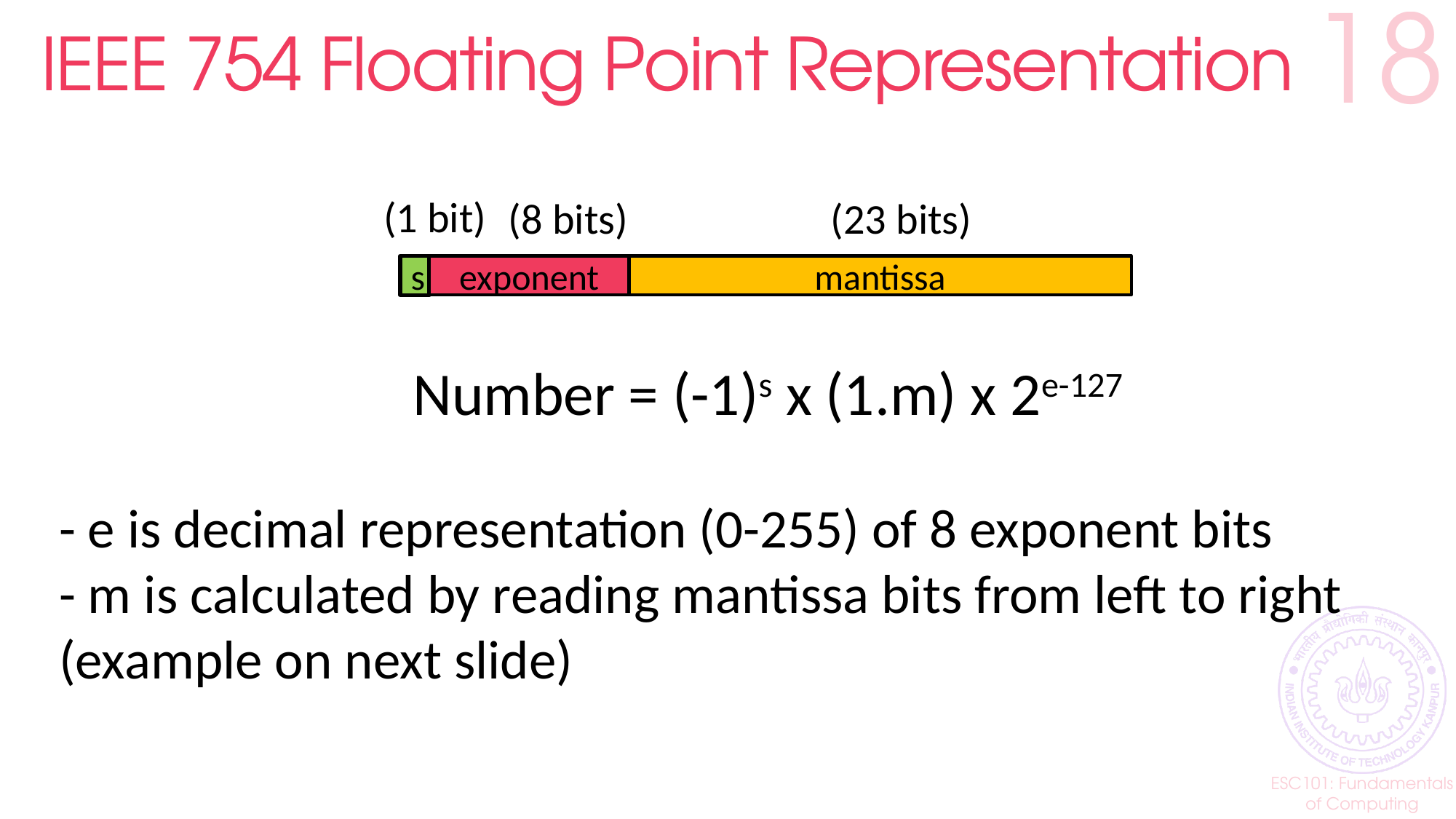

# IEEE 754 Floating Point Representation
18
(1 bit)
(8 bits)
(23 bits)
s
exponent
mantissa
Number = (-1)s x (1.m) x 2e-127
- e is decimal representation (0-255) of 8 exponent bits
- m is calculated by reading mantissa bits from left to right
(example on next slide)